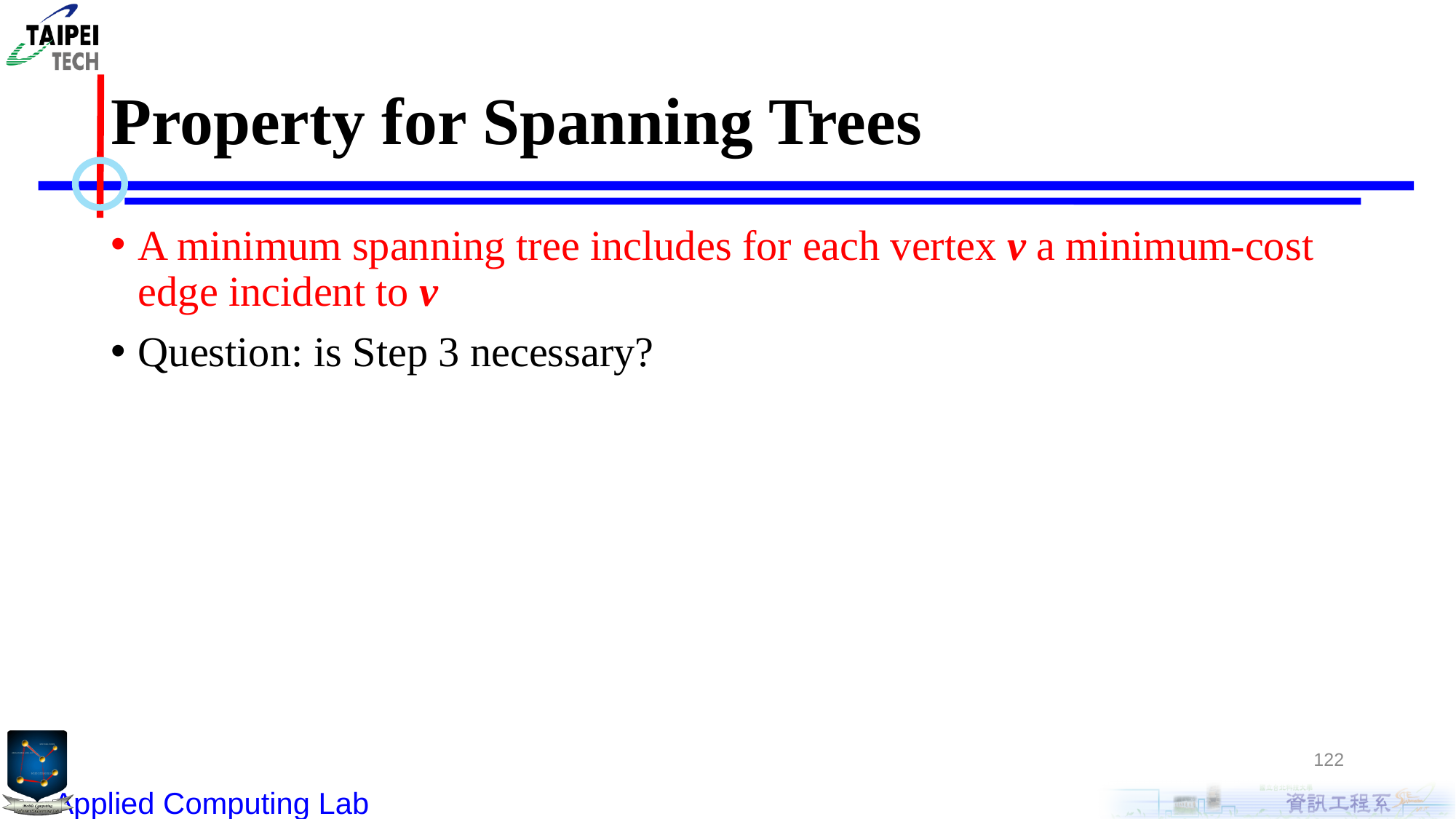

# Property for Spanning Trees
A minimum spanning tree includes for each vertex v a minimum-cost edge incident to v
Question: is Step 3 necessary?
122